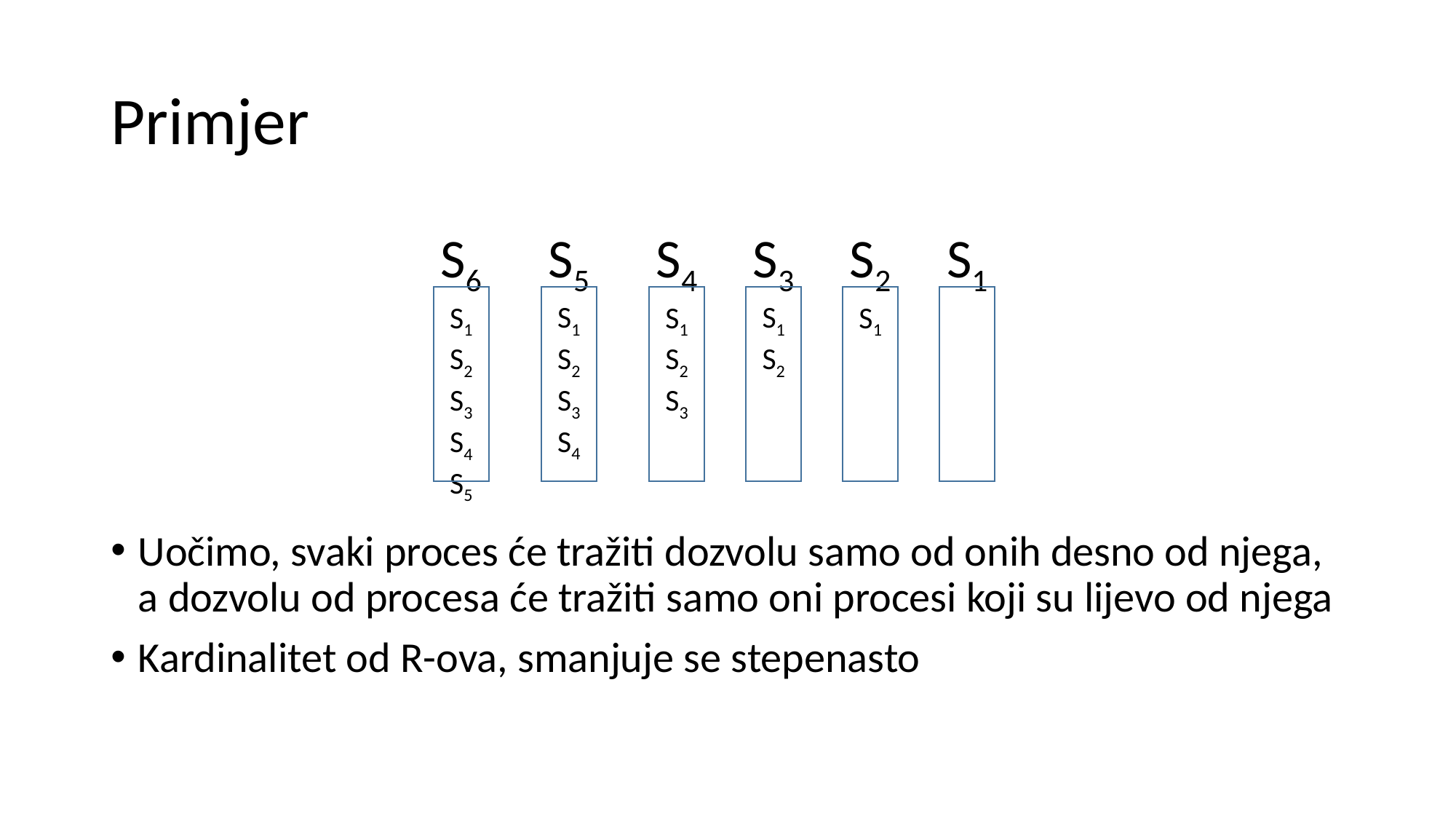

# Primjer
S6
S1
S2
S3
S4
S5

S5
S1
S2
S3
S4

S4
S1
S2
S3

S3
S1
S2

S2
S1

S1

Uočimo, svaki proces će tražiti dozvolu samo od onih desno od njega, a dozvolu od procesa će tražiti samo oni procesi koji su lijevo od njega
Kardinalitet od R-ova, smanjuje se stepenasto